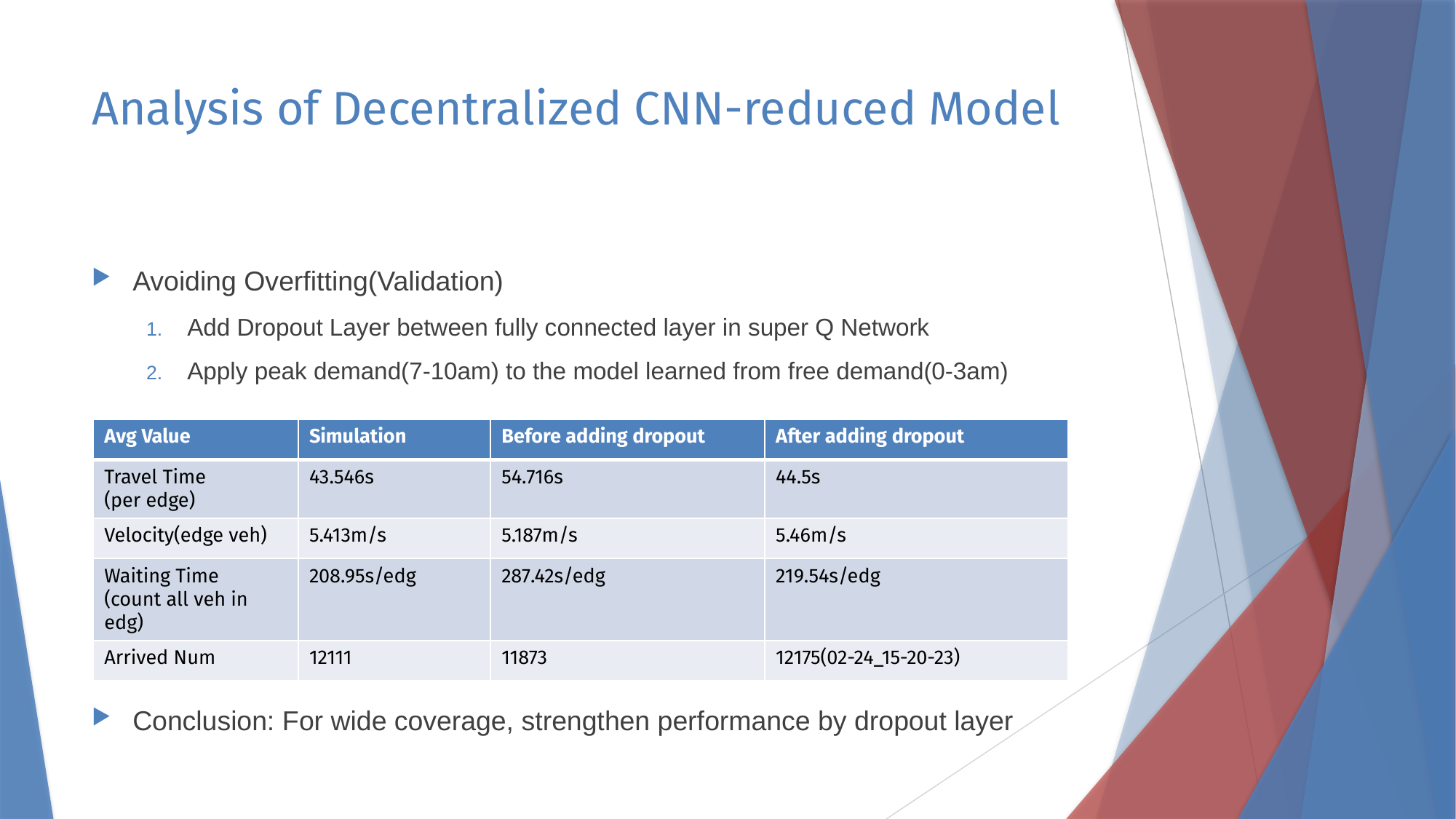

# Analysis of Decentralized CNN-reduced Model
Avoiding Overfitting(Validation)
Add Dropout Layer between fully connected layer in super Q Network
Apply peak demand(7-10am) to the model learned from free demand(0-3am)

Conclusion: For wide coverage, strengthen performance by dropout layer

| Avg Value | Simulation | Before adding dropout | After adding dropout |
| --- | --- | --- | --- |
| Travel Time (per edge) | 43.546s | 54.716s | 44.5s |
| Velocity(edge veh) | 5.413m/s | 5.187m/s | 5.46m/s |
| Waiting Time (count all veh in edg) | 208.95s/edg | 287.42s/edg | 219.54s/edg |
| Arrived Num | 12111 | 11873 | 12175(02-24\_15-20-23) |